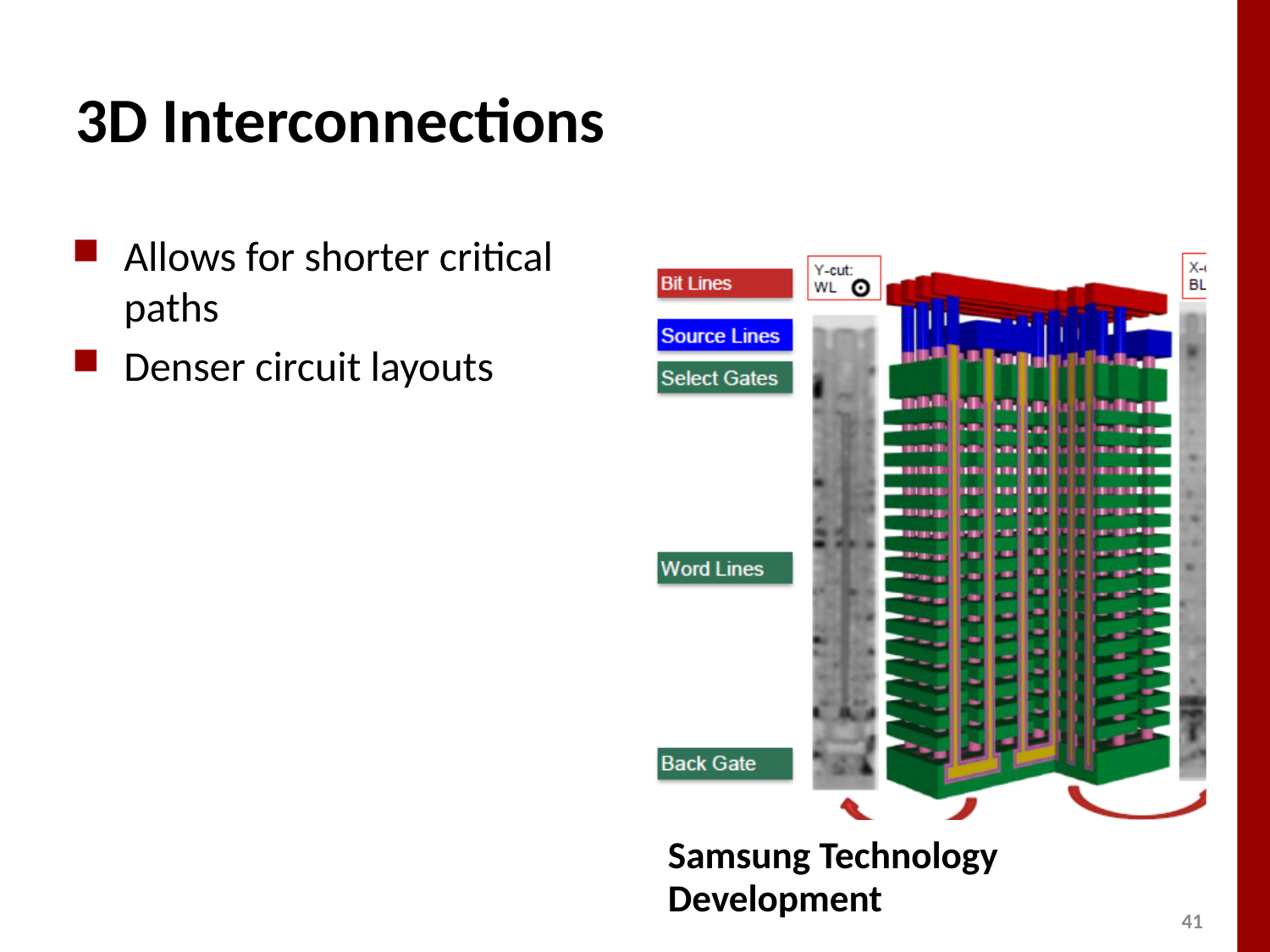

# 3D Interconnections
Allows for shorter critical paths
Denser circuit layouts

Samsung Technology Development